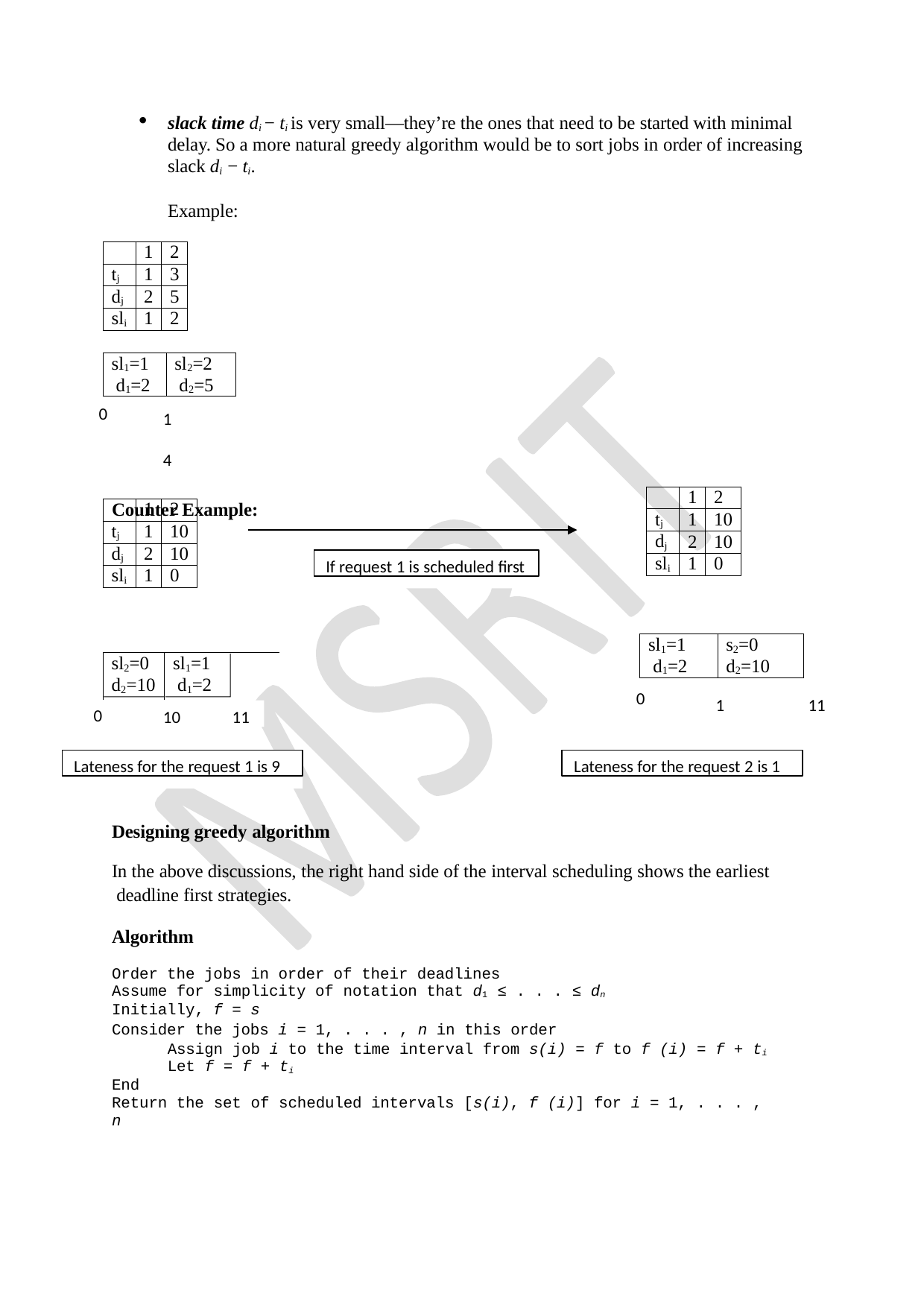

slack time di − ti is very small—they’re the ones that need to be started with minimal  delay. So a more natural greedy algorithm would be to sort jobs in order of increasing  slack di − ti.

Example:
|  | 1 | 2 |
| --- | --- | --- |
| tj | 1 | 3 |
| dj | 2 | 5 |
| sli | 1 | 2 |
| sl1=1 d1=2 | sl2=2 d2=5 |
| --- | --- |
0
1	4

Counter Example:
|  | 1 | 2 |
| --- | --- | --- |
| tj | 1 | 10 |
| dj | 2 | 10 |
| sli | 1 | 0 |
|  | 1 | 2 |
| --- | --- | --- |
| tj | 1 | 10 |
| dj | 2 | 10 |
| sli | 1 | 0 |

If request 1 is scheduled first

| sl1=1 d1=2 | s2=0 d2=10 |
| --- | --- |
| sl2=0 d2=10 | sl1=1 d1=2 |
| --- | --- |

0
1
11
11
0
10

Lateness for the request 1 is 9
Lateness for the request 2 is 1
Designing greedy algorithm
In the above discussions, the right hand side of the interval scheduling shows the earliest  deadline first strategies.

Algorithm
Order the jobs in order of their deadlines
Assume for simplicity of notation that d1 ≤ . . . ≤ dn
Initially, f = s
Consider the jobs i = 1, . . . , n in this order
Assign job i to the time interval from s(i) = f to f (i) = f + ti
Let f = f + ti
End
Return the set of scheduled intervals [s(i), f (i)] for i = 1, . . . , n